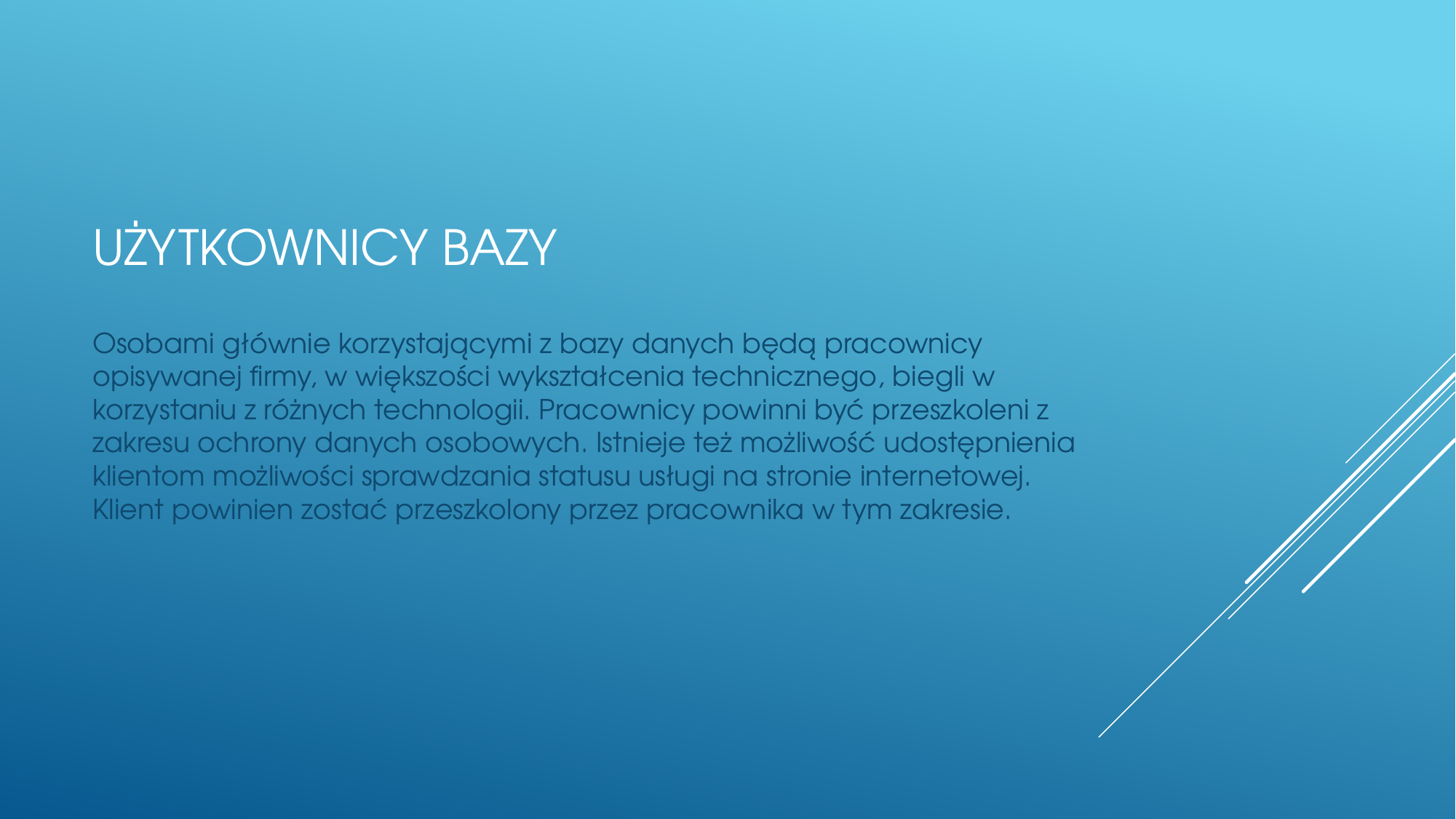

# Użytkownicy bazy
Osobami głównie korzystającymi z bazy danych będą pracownicy opisywanej firmy, w większości wykształcenia technicznego, biegli w korzystaniu z różnych technologii. Pracownicy powinni być przeszkoleni z zakresu ochrony danych osobowych. Istnieje też możliwość udostępnienia klientom możliwości sprawdzania statusu usługi na stronie internetowej. Klient powinien zostać przeszkolony przez pracownika w tym zakresie.